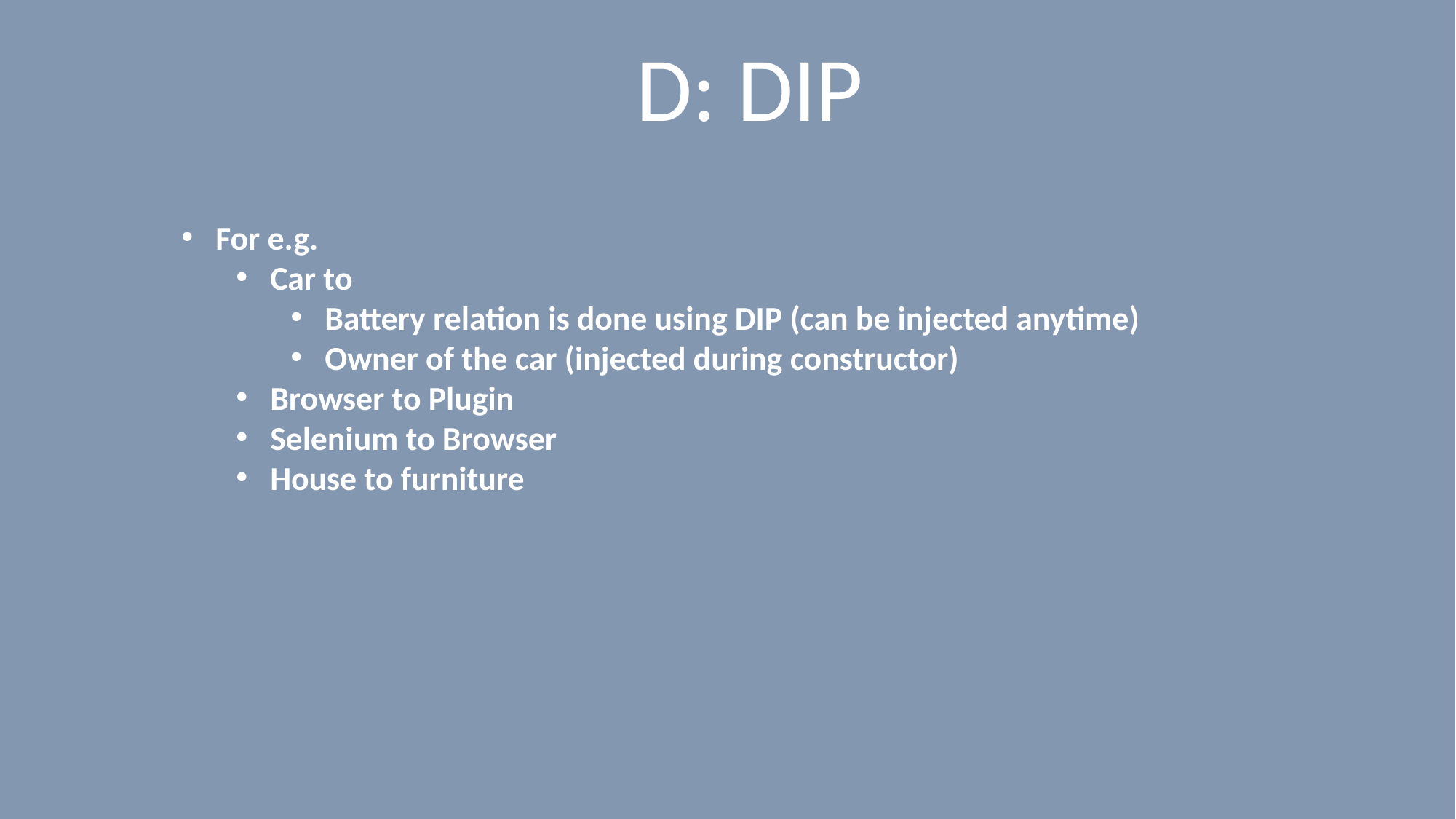

# D: DIP

For e.g.
Car to
Battery relation is done using DIP (can be injected anytime)
Owner of the car (injected during constructor)
Browser to Plugin
Selenium to Browser
House to furniture